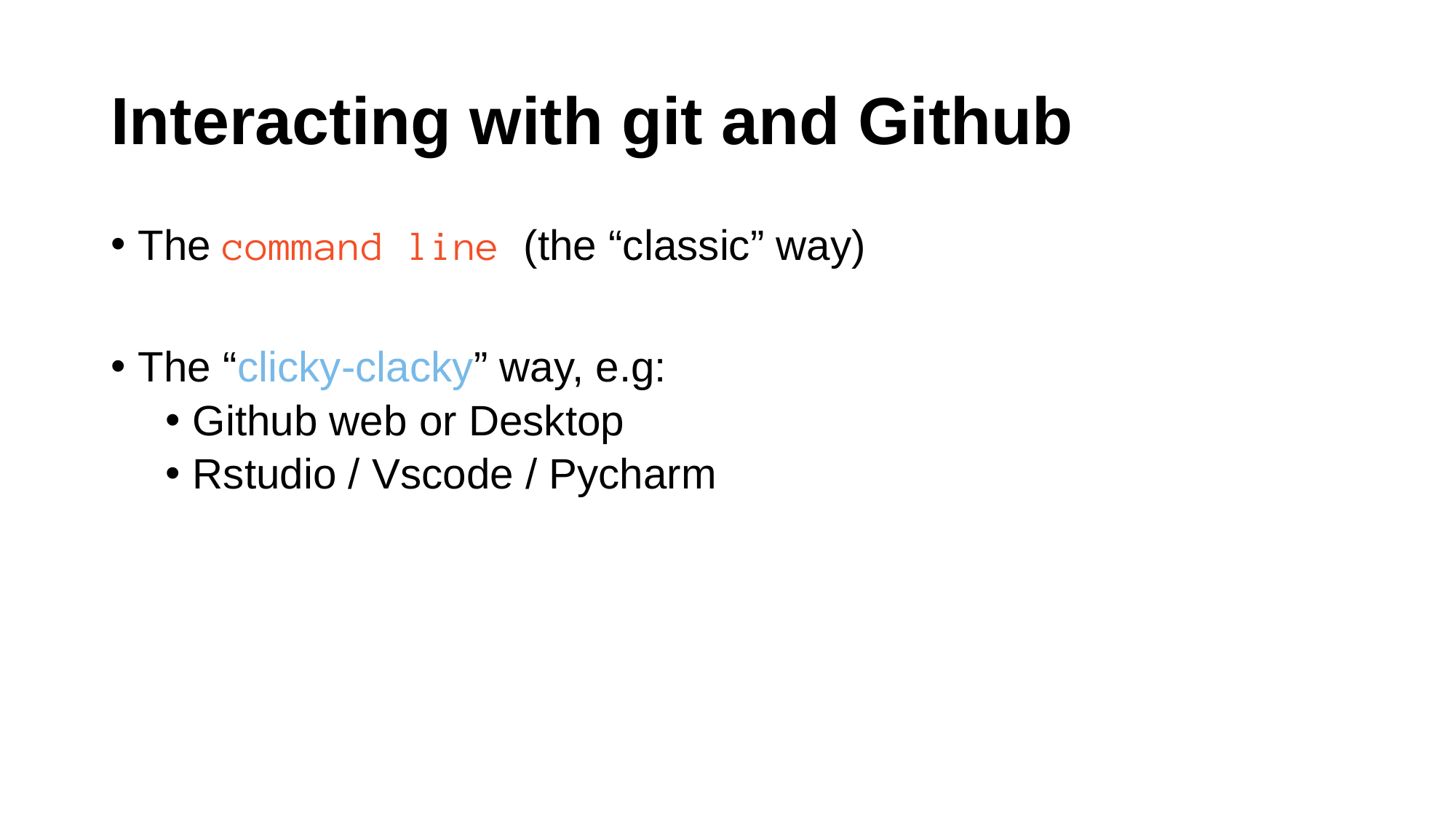

# Interacting with git and Github
The command line (the “classic” way)

The “clicky-clacky” way, e.g:
Github web or Desktop
Rstudio / Vscode / Pycharm